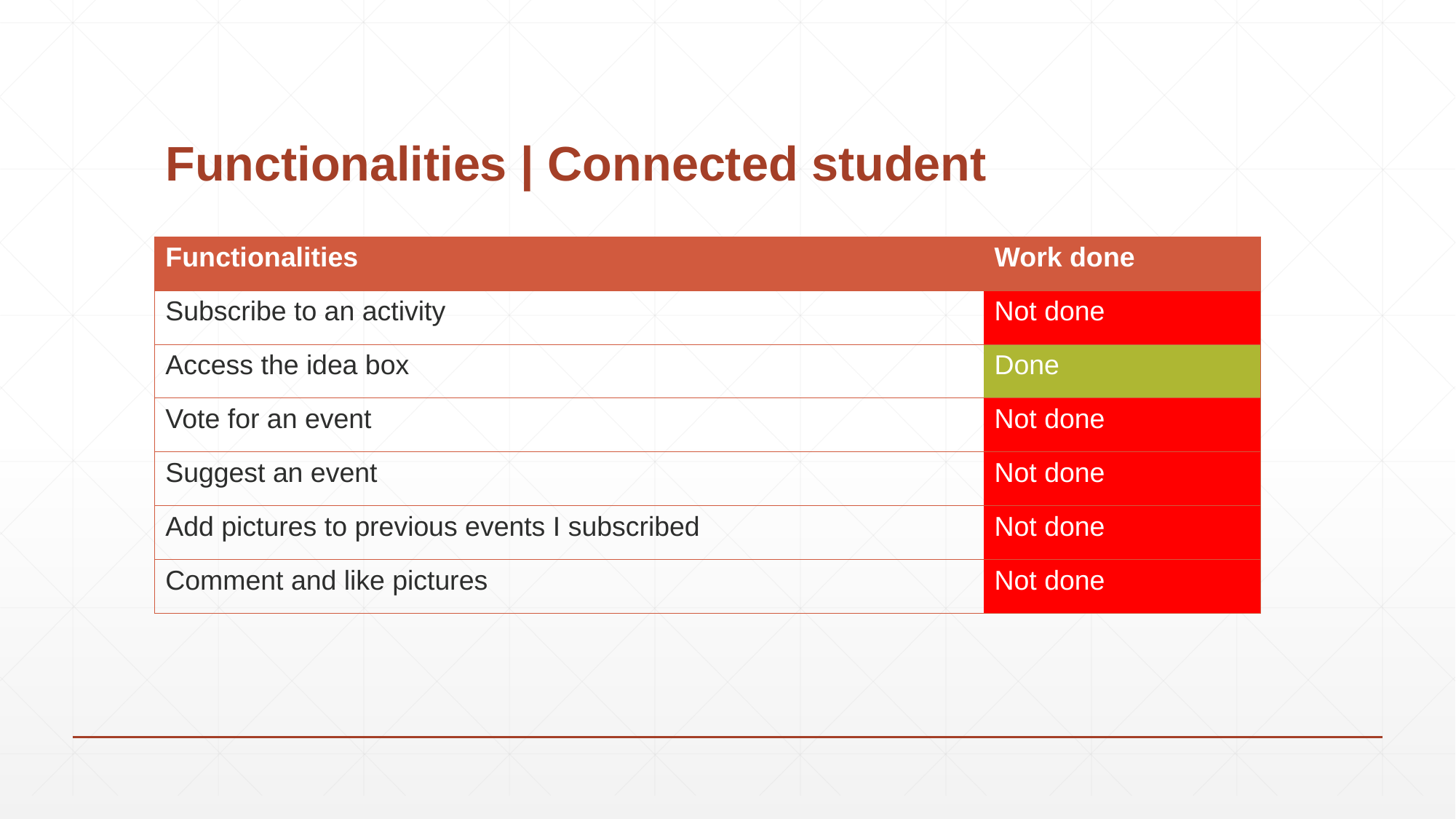

# Functionalities | Connected student
| Functionalities | Work done |
| --- | --- |
| Subscribe to an activity | Not done |
| Access the idea box | Done |
| Vote for an event | Not done |
| Suggest an event | Not done |
| Add pictures to previous events I subscribed | Not done |
| Comment and like pictures | Not done |